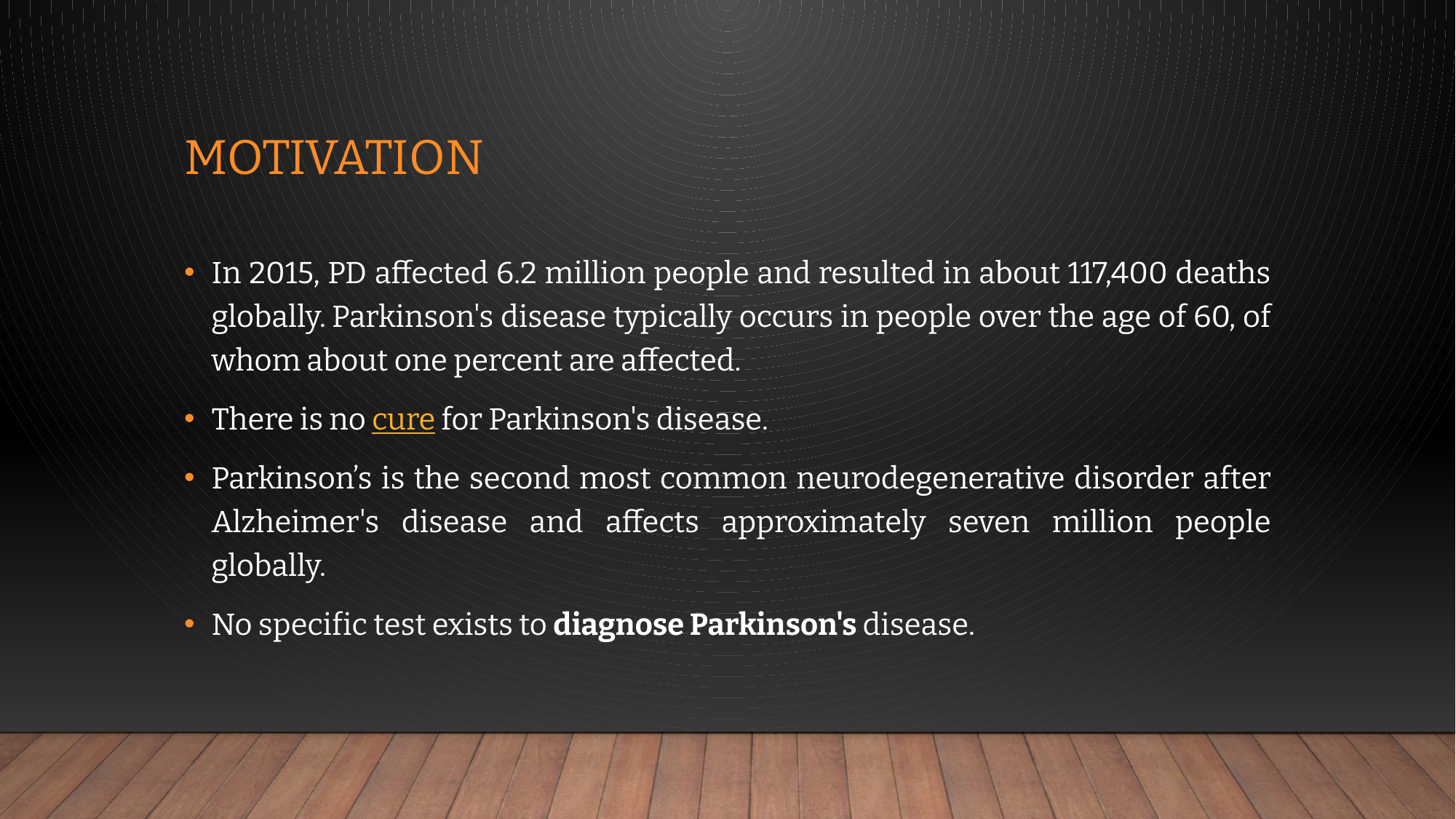

# Motivation
In 2015, PD affected 6.2 million people and resulted in about 117,400 deaths globally. Parkinson's disease typically occurs in people over the age of 60, of whom about one percent are affected.
There is no cure for Parkinson's disease.
Parkinson’s is the second most common neurodegenerative disorder after Alzheimer's disease and affects approximately seven million people globally.
No specific test exists to diagnose Parkinson's disease.